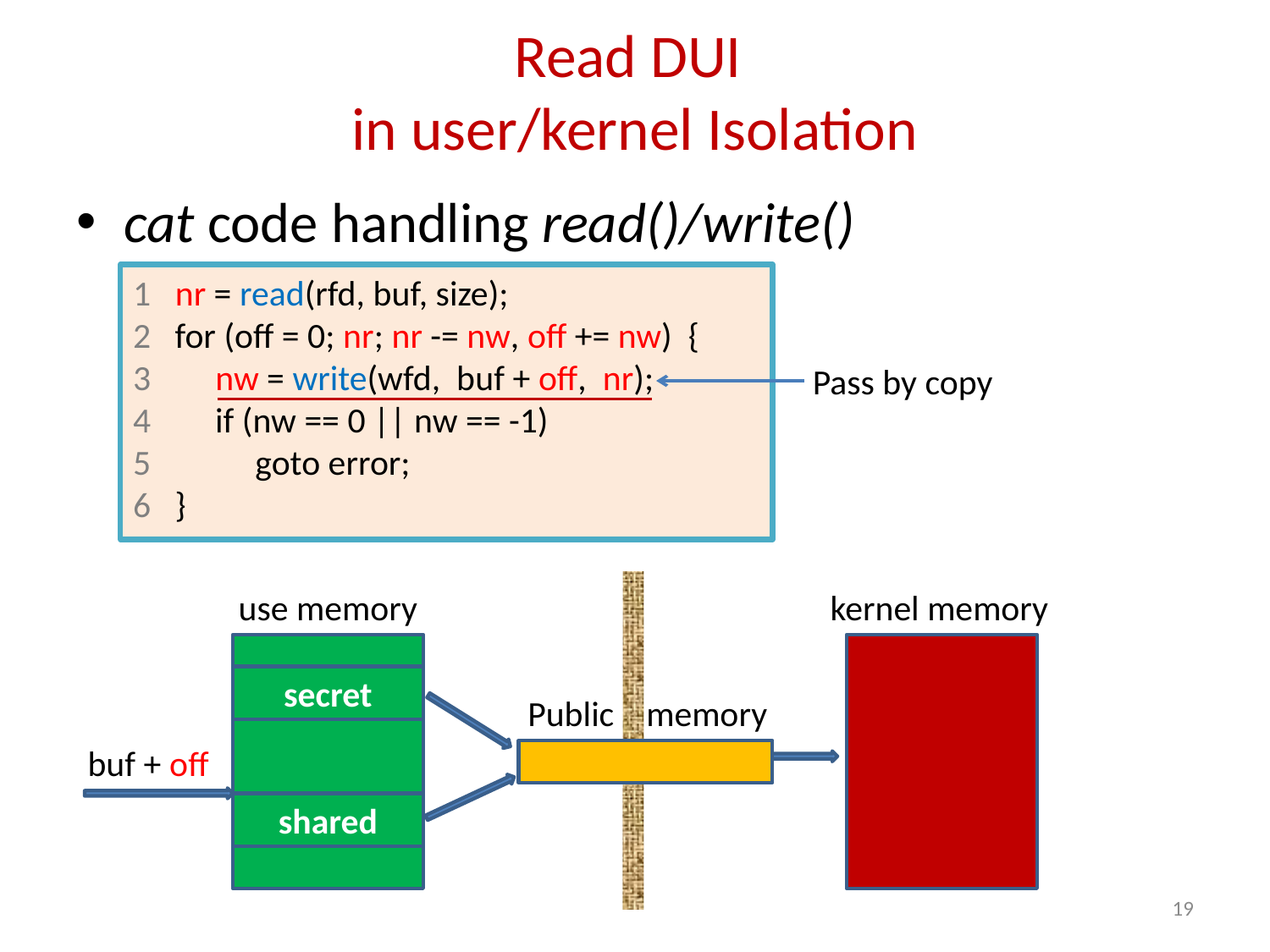

# Read DUI in user/kernel Isolation
cat code handling read()/write()
1   nr = read(rfd, buf, size);
2   for (off = 0; nr; nr -= nw, off += nw)  {
3        nw = write(wfd,  buf + off,  nr);
4        if (nw == 0 || nw == -1)
5             goto error;
6   }
Pass by copy
use memory

kernel memory

secret
Public    memory

buf + off

shared
19